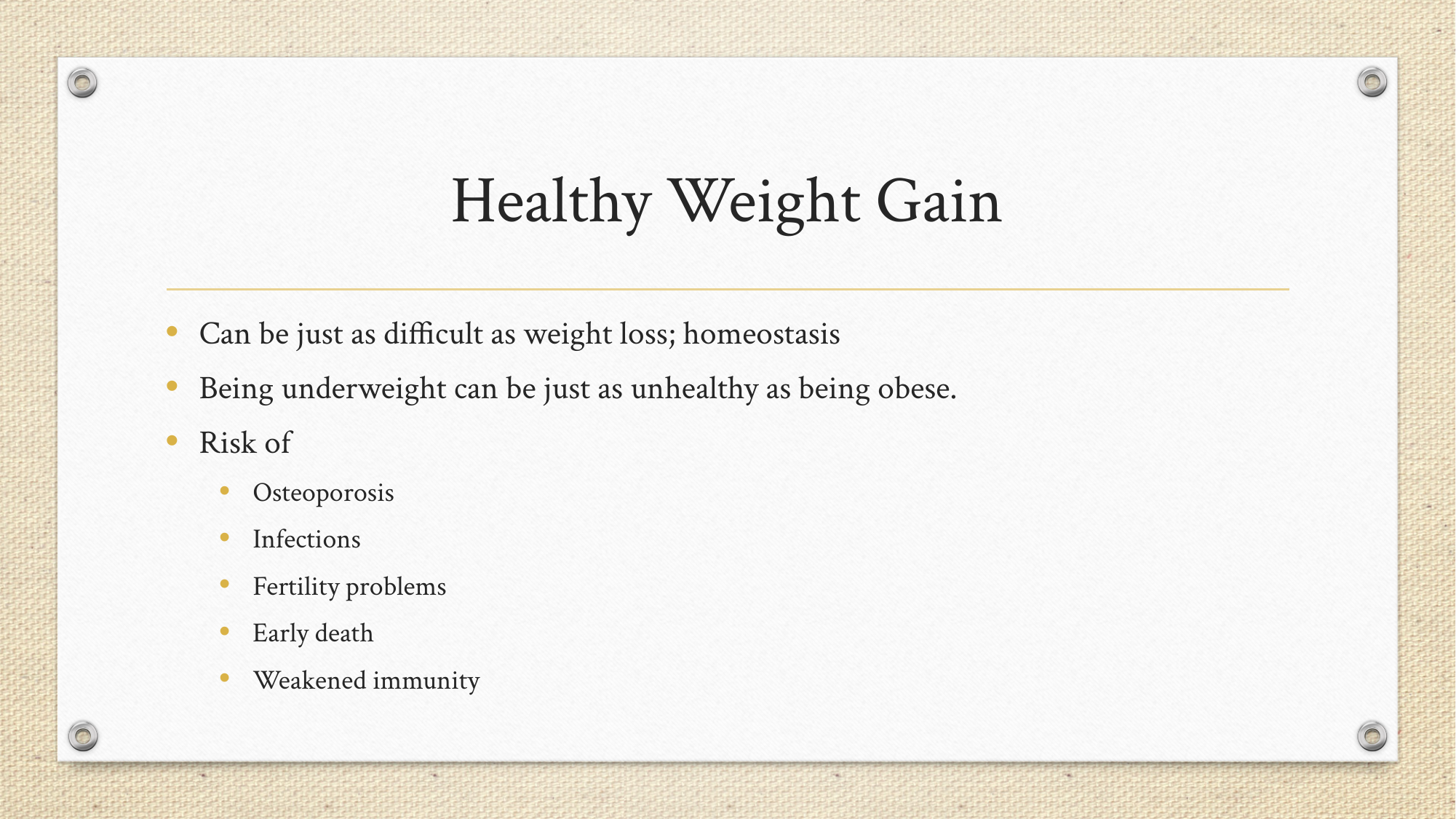

# Healthy Weight Gain
Can be just as difficult as weight loss; homeostasis
Being underweight can be just as unhealthy as being obese.
Risk of
Osteoporosis
Infections
Fertility problems
Early death
Weakened immunity